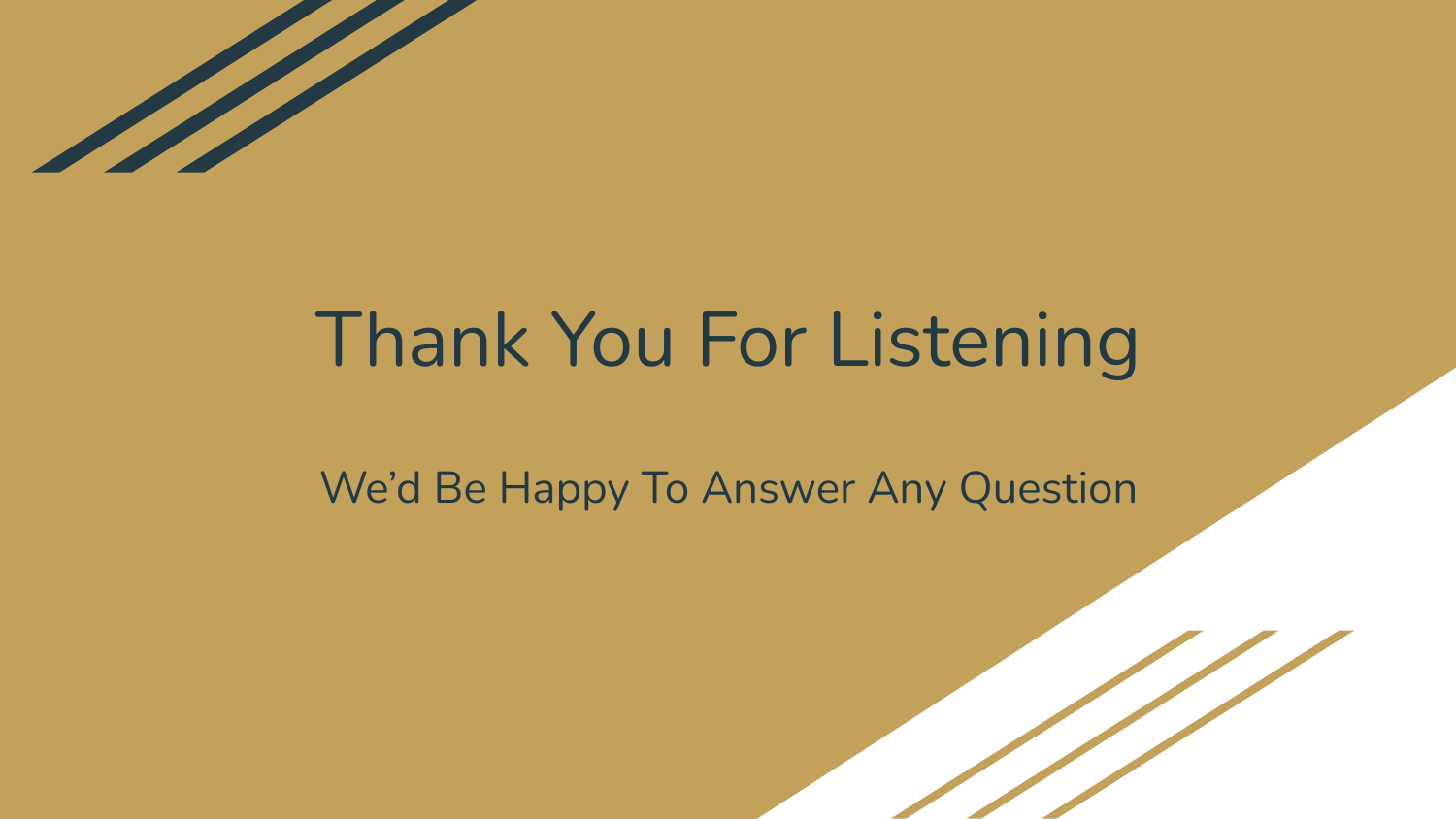

# Thank You For Listening

We’d Be Happy To Answer Any Question